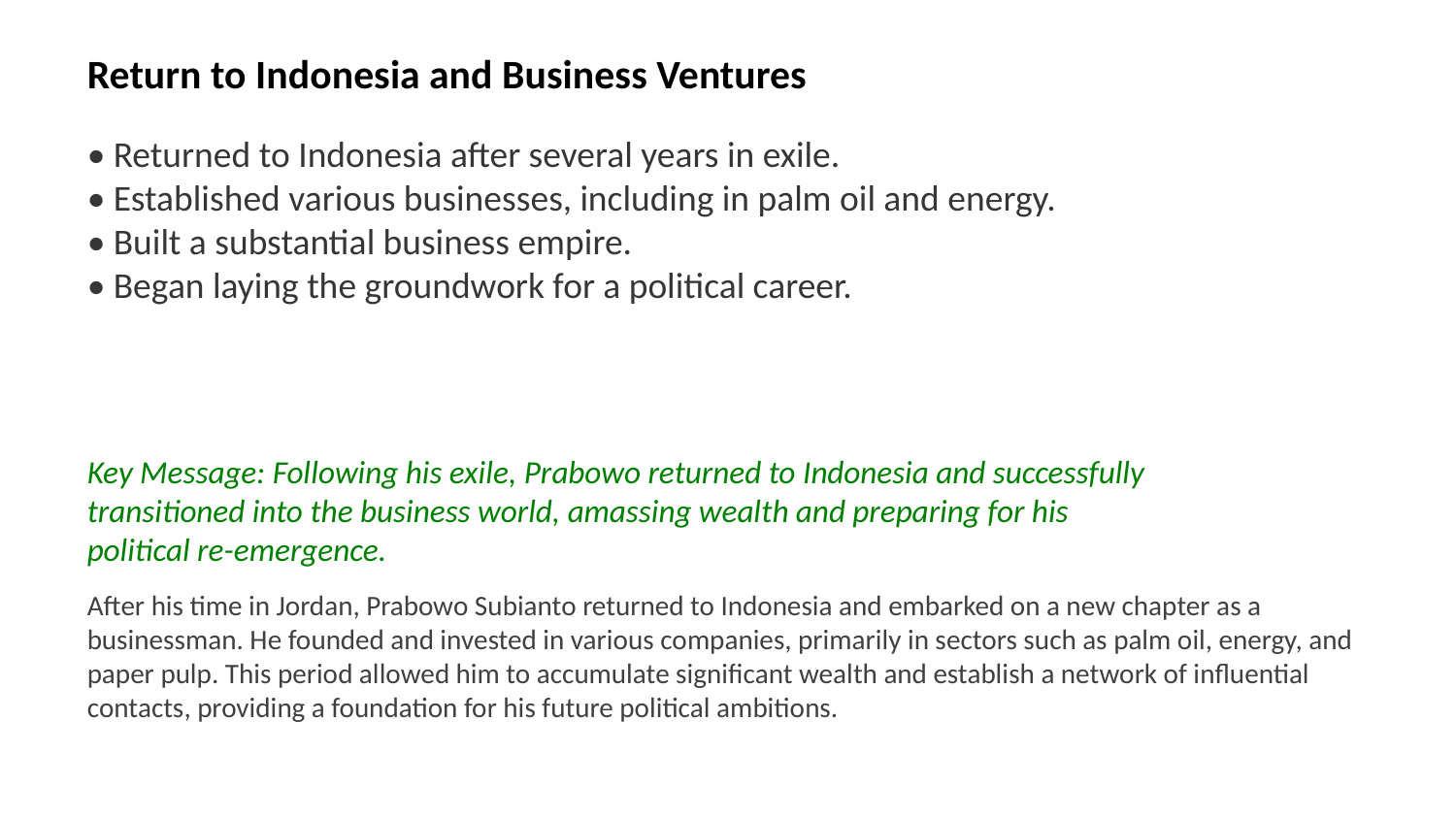

Return to Indonesia and Business Ventures
• Returned to Indonesia after several years in exile.
• Established various businesses, including in palm oil and energy.
• Built a substantial business empire.
• Began laying the groundwork for a political career.
Key Message: Following his exile, Prabowo returned to Indonesia and successfully transitioned into the business world, amassing wealth and preparing for his political re-emergence.
After his time in Jordan, Prabowo Subianto returned to Indonesia and embarked on a new chapter as a businessman. He founded and invested in various companies, primarily in sectors such as palm oil, energy, and paper pulp. This period allowed him to accumulate significant wealth and establish a network of influential contacts, providing a foundation for his future political ambitions.
Images: Prabowo Subianto business, Nusantara Energy, Indonesian businessman